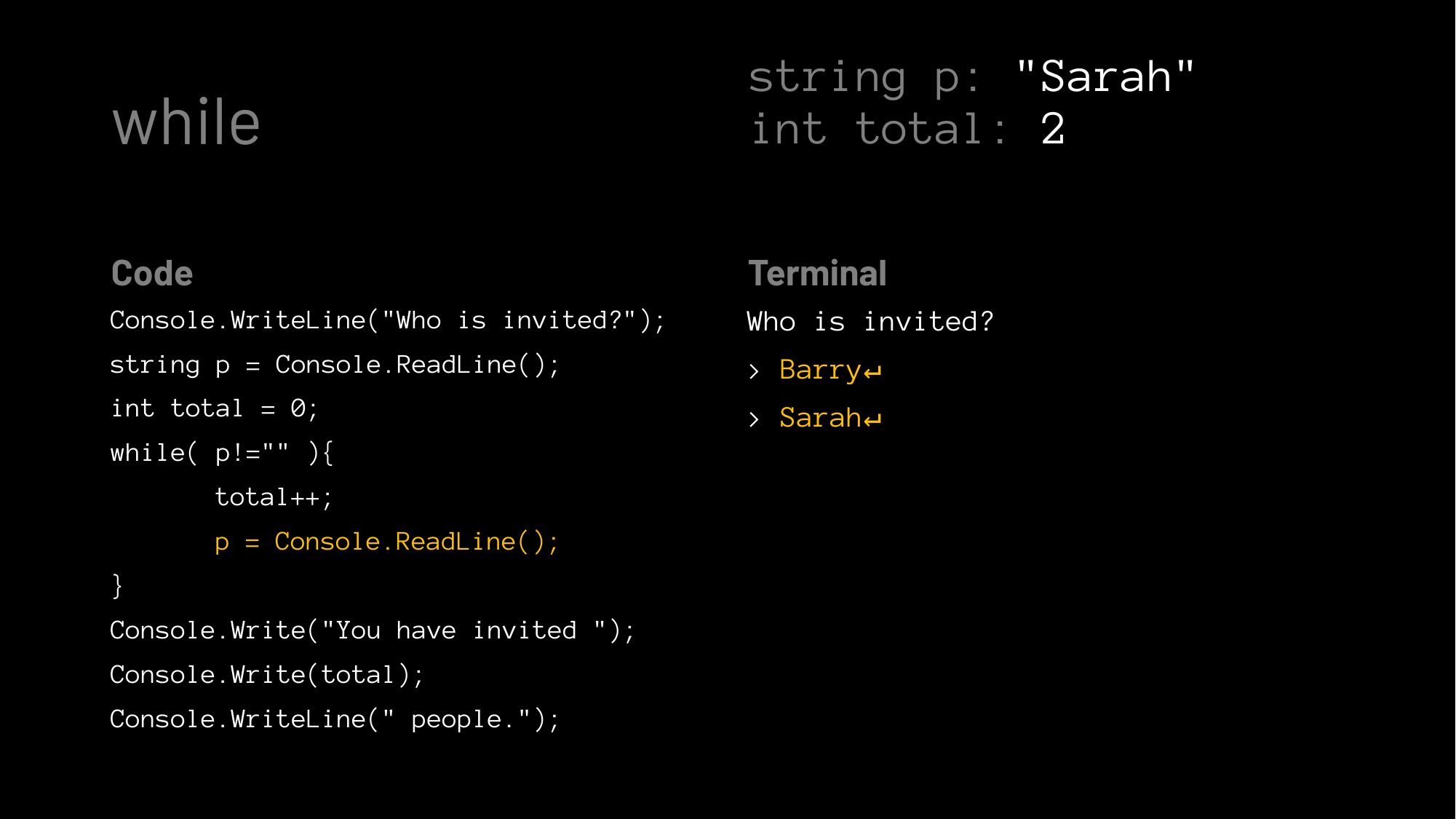

# while
string p: "Sarah"
int total: 2
Code
Terminal
Console.WriteLine("Who is invited?");
string p = Console.ReadLine();
int total = 0;
while( p!="" ){
	total++;
	p = Console.ReadLine();
}
Console.Write("You have invited ");
Console.Write(total);
Console.WriteLine(" people.");
Who is invited?
> Barry↵
> Sarah↵